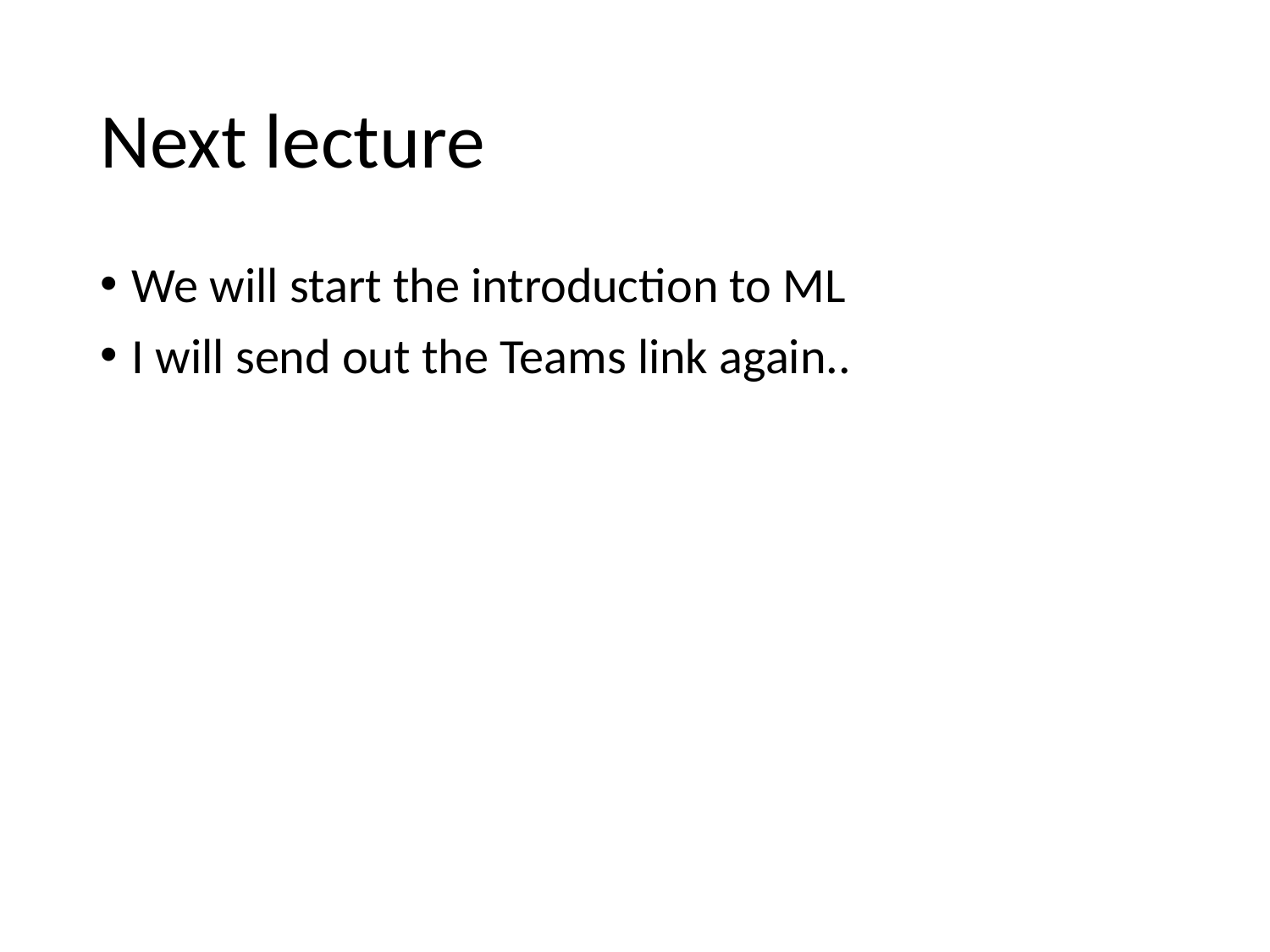

# Next lecture
We will start the introduction to ML
I will send out the Teams link again..